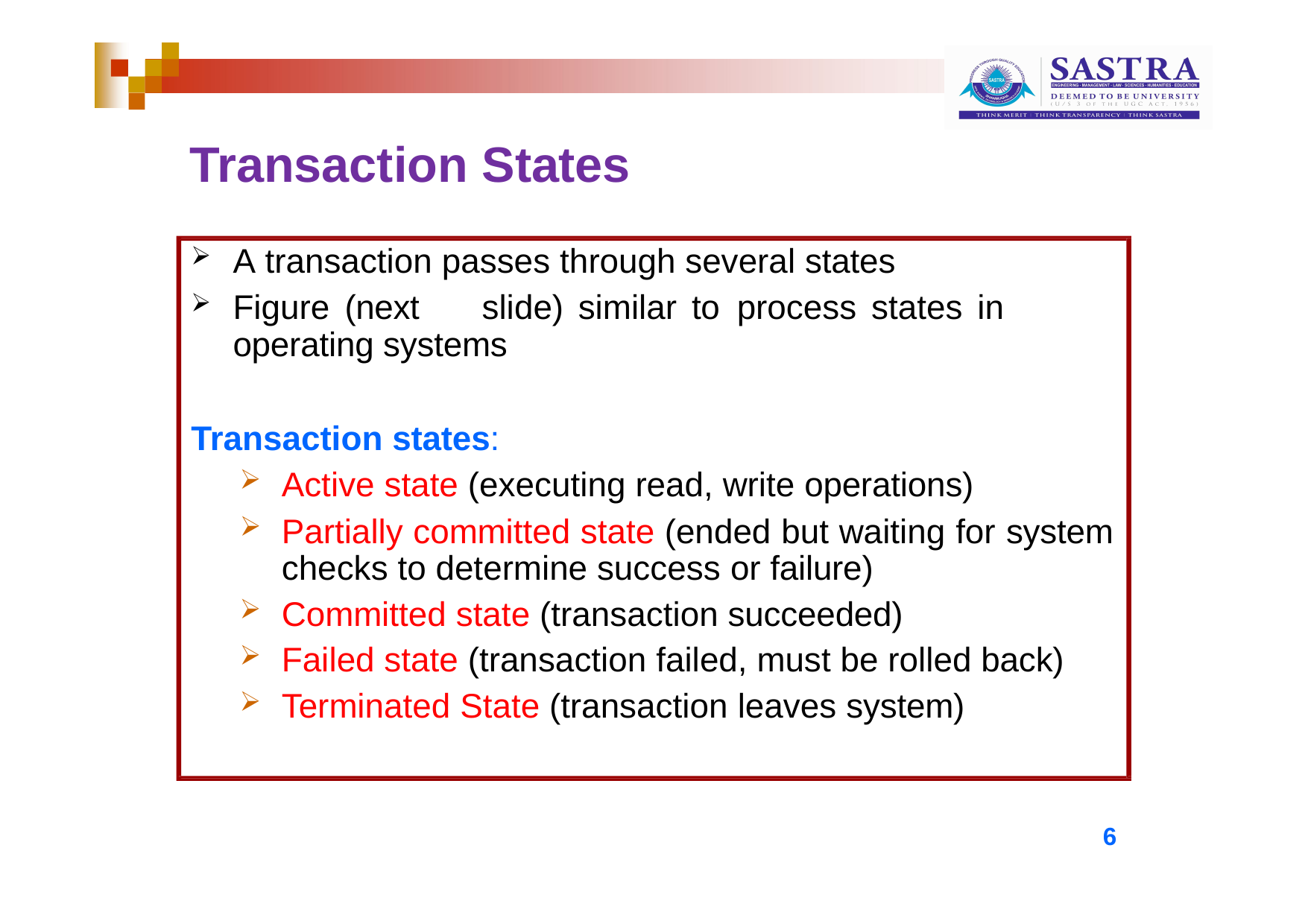

# Transaction States
A transaction passes through several states
Figure (next	slide) similar to	process states in operating systems

Transaction states:
Active state (executing read, write operations)
Partially committed state (ended but waiting for system checks to determine success or failure)
Committed state (transaction succeeded)
Failed state (transaction failed, must be rolled back)
Terminated State (transaction leaves system)

6